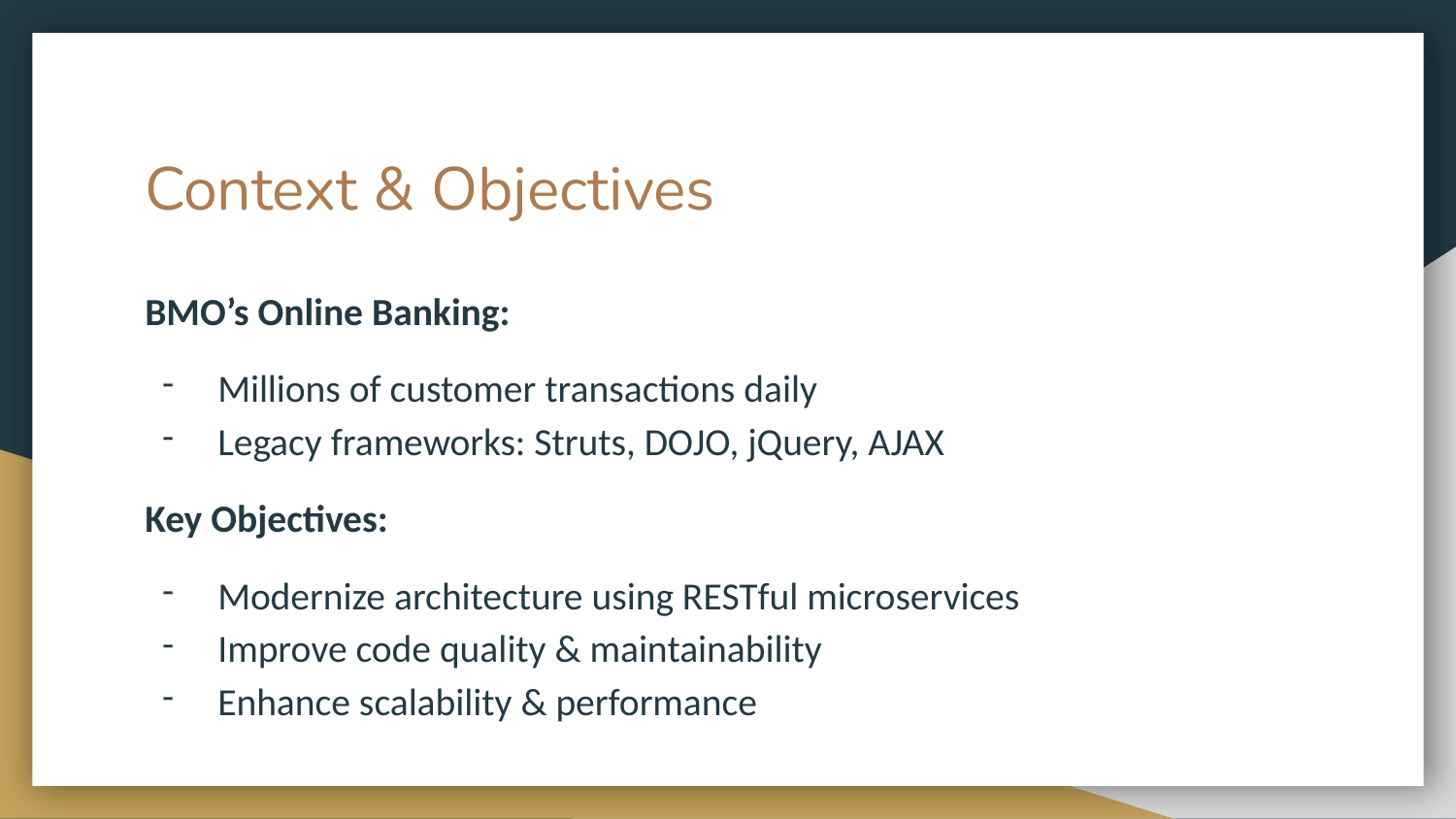

# Context & Objectives
BMO’s Online Banking:
Millions of customer transactions daily
Legacy frameworks: Struts, DOJO, jQuery, AJAX
Key Objectives:
Modernize architecture using RESTful microservices
Improve code quality & maintainability
Enhance scalability & performance